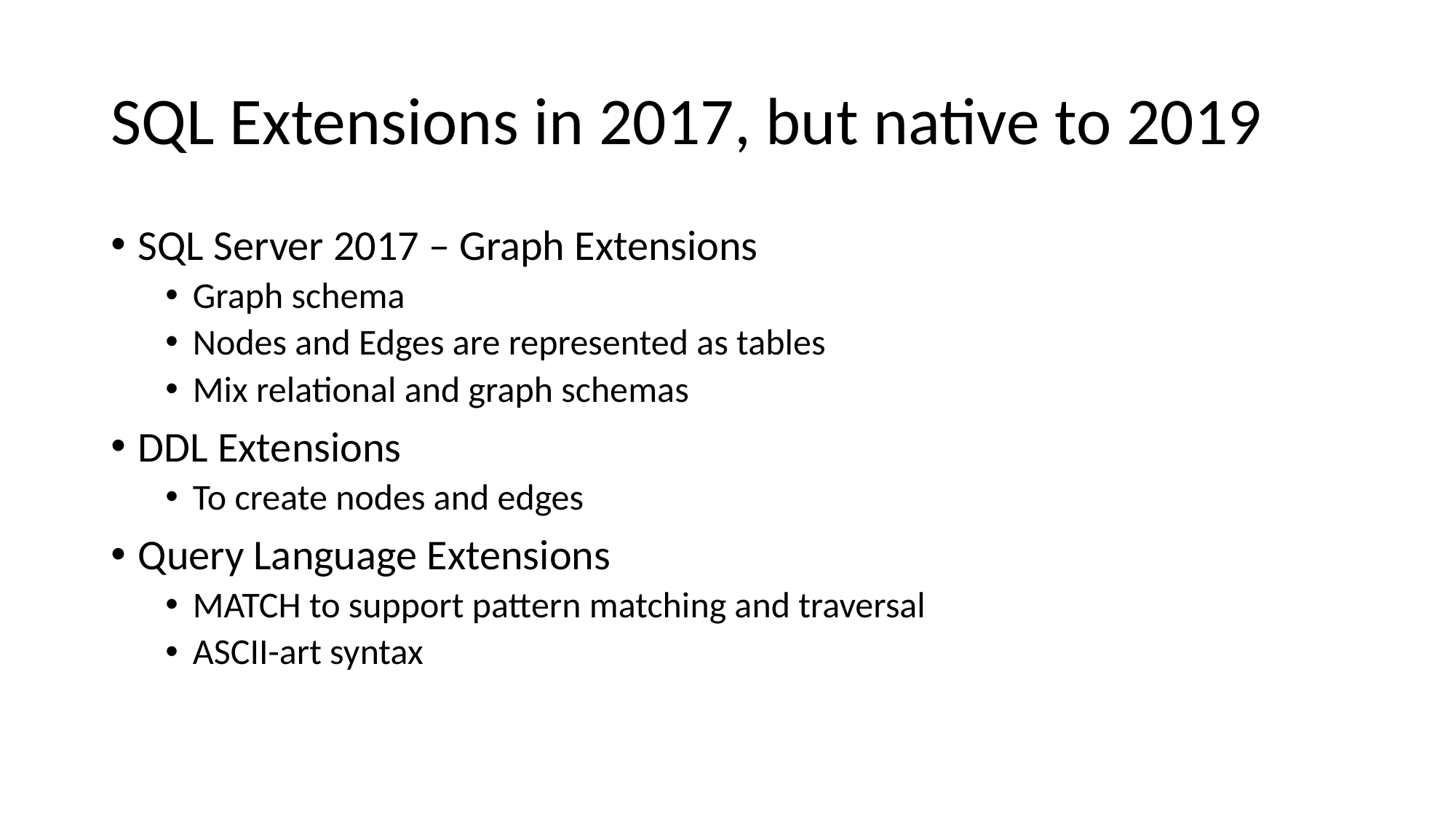

# SQL Extensions in 2017, but native to 2019
SQL Server 2017 – Graph Extensions
Graph schema
Nodes and Edges are represented as tables
Mix relational and graph schemas
DDL Extensions
To create nodes and edges
Query Language Extensions
MATCH to support pattern matching and traversal
ASCII-art syntax